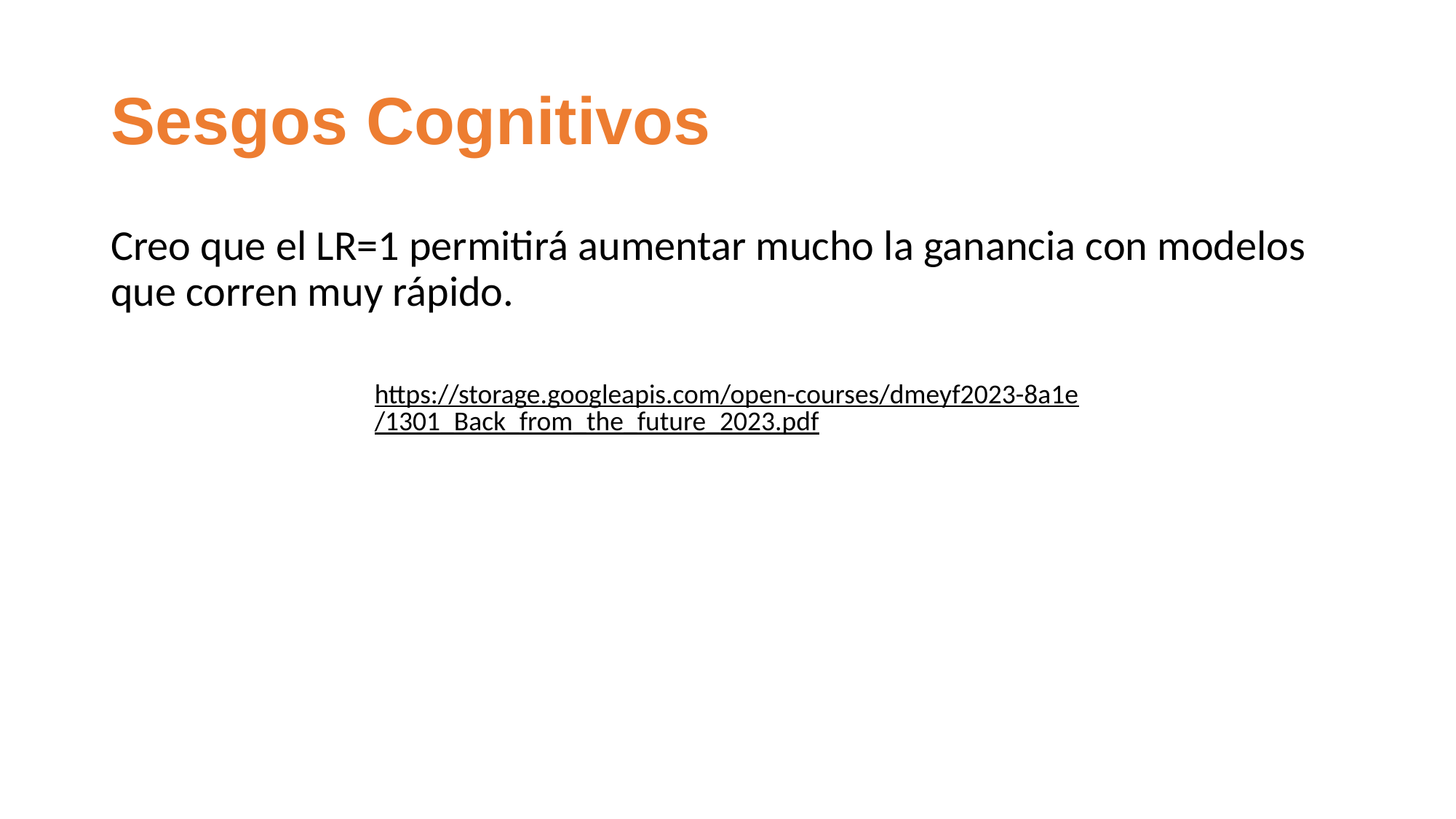

# Sesgos Cognitivos
Creo que el LR=1 permitirá aumentar mucho la ganancia con modelos que corren muy rápido.
https://storage.googleapis.com/open-courses/dmeyf2023-8a1e/1301_Back_from_the_future_2023.pdf